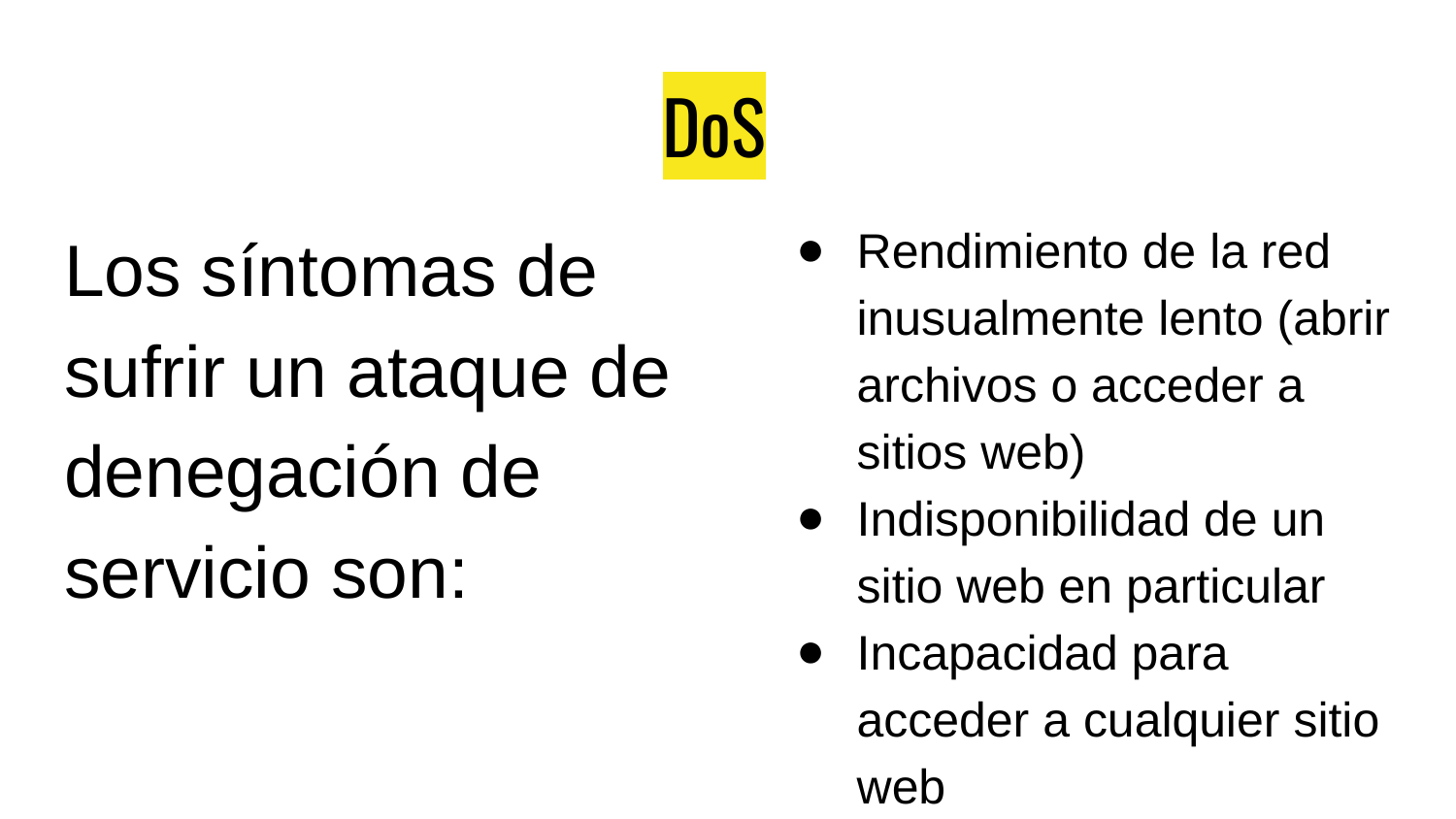

# DoS
Los síntomas de sufrir un ataque de denegación de servicio son:
Rendimiento de la red inusualmente lento (abrir archivos o acceder a sitios web)
Indisponibilidad de un sitio web en particular
Incapacidad para acceder a cualquier sitio web